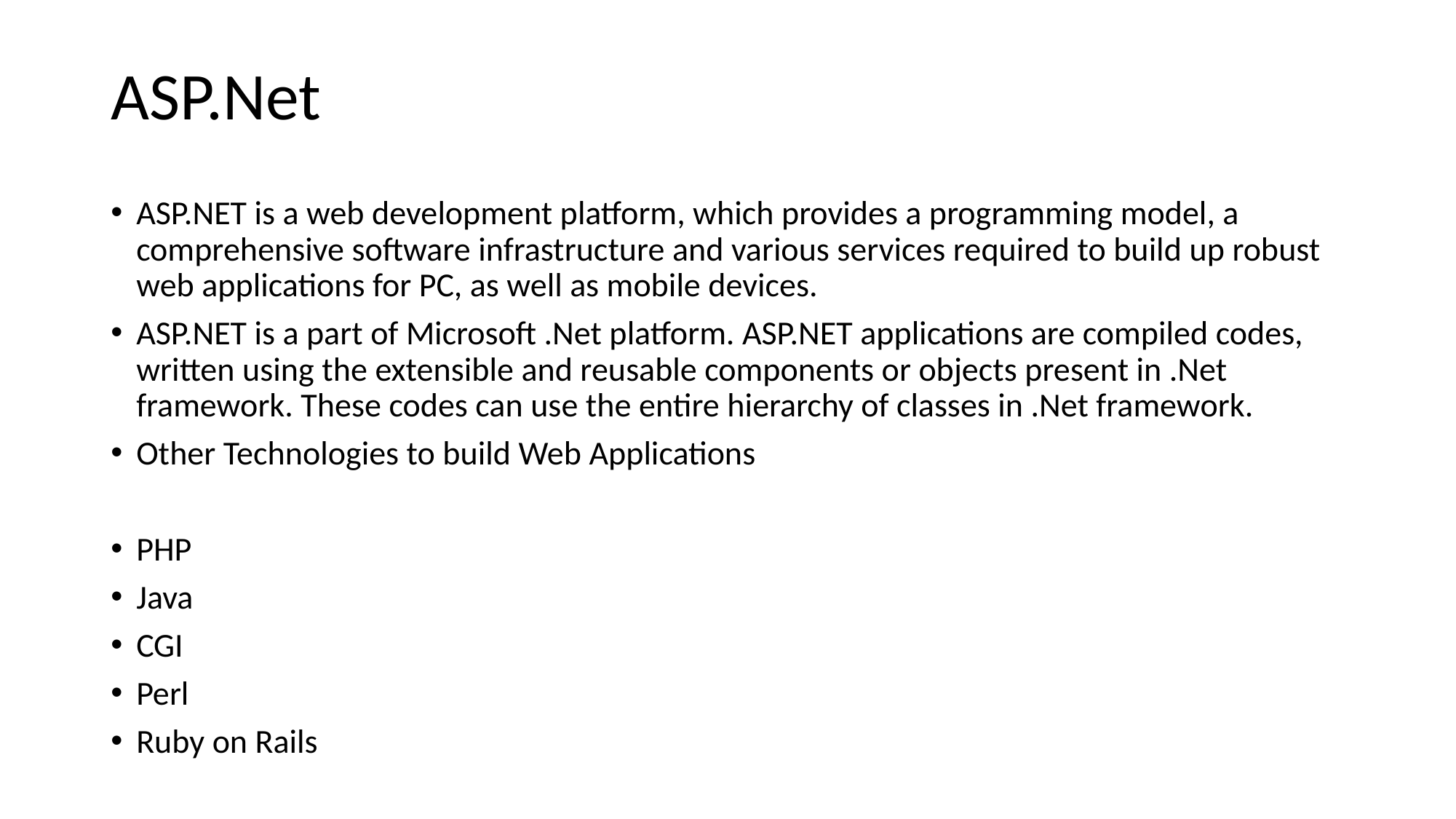

# ASP.Net
ASP.NET is a web development platform, which provides a programming model, a comprehensive software infrastructure and various services required to build up robust web applications for PC, as well as mobile devices.
ASP.NET is a part of Microsoft .Net platform. ASP.NET applications are compiled codes, written using the extensible and reusable components or objects present in .Net framework. These codes can use the entire hierarchy of classes in .Net framework.
Other Technologies to build Web Applications

PHP
Java
CGI
Perl
Ruby on Rails